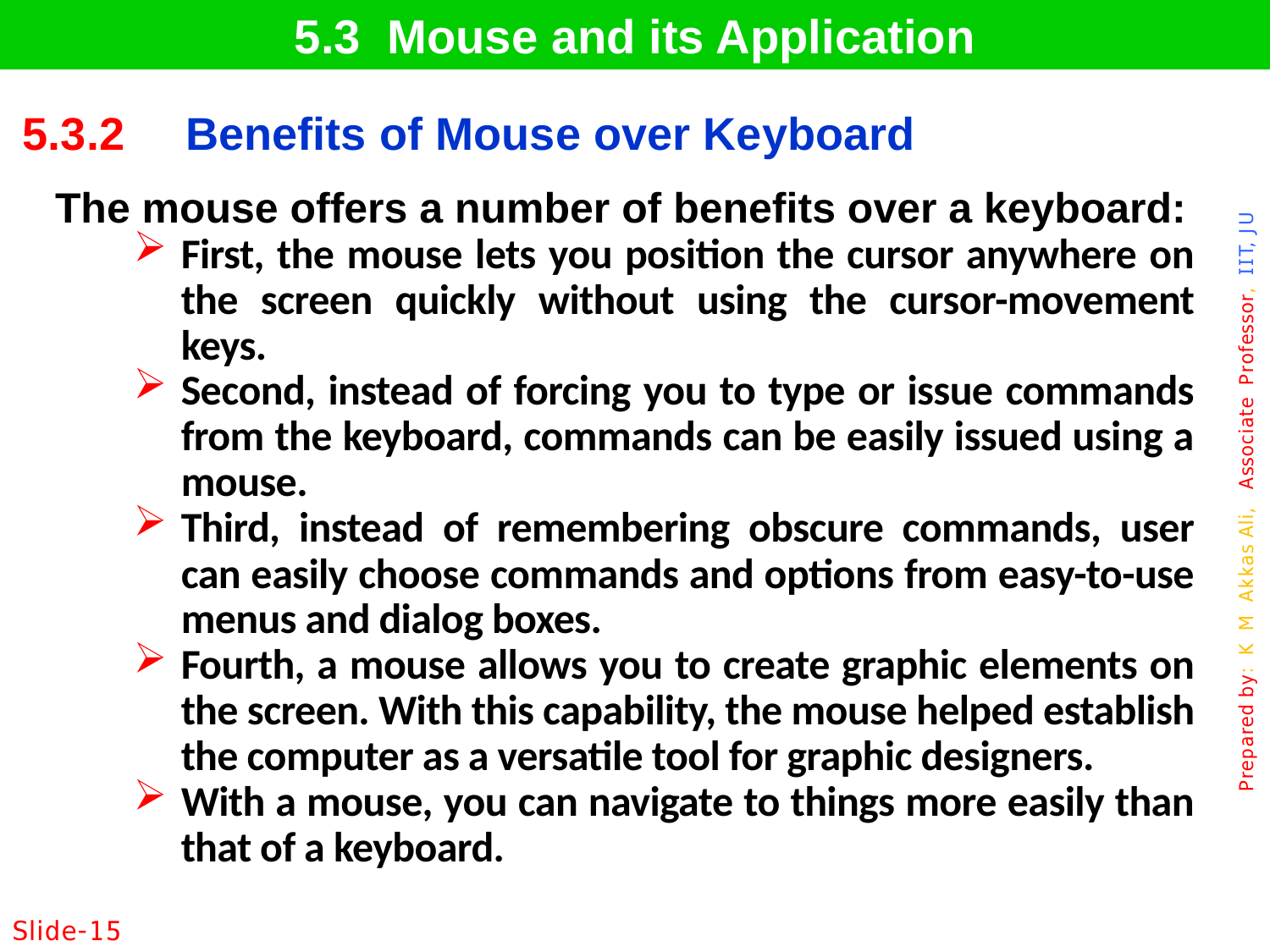

5.3  Mouse and its Application
| 5.3.2 | Benefits of Mouse over Keyboard |
| --- | --- |
The mouse offers a number of benefits over a keyboard:
First, the mouse lets you position the cursor anywhere on the screen quickly without using the cursor-movement keys.
Second, instead of forcing you to type or issue commands from the keyboard, commands can be easily issued using a mouse.
Third, instead of remembering obscure commands, user can easily choose commands and options from easy-to-use menus and dialog boxes.
Fourth, a mouse allows you to create graphic elements on the screen. With this capability, the mouse helped establish the computer as a versatile tool for graphic designers.
With a mouse, you can navigate to things more easily than that of a keyboard.
Slide-15